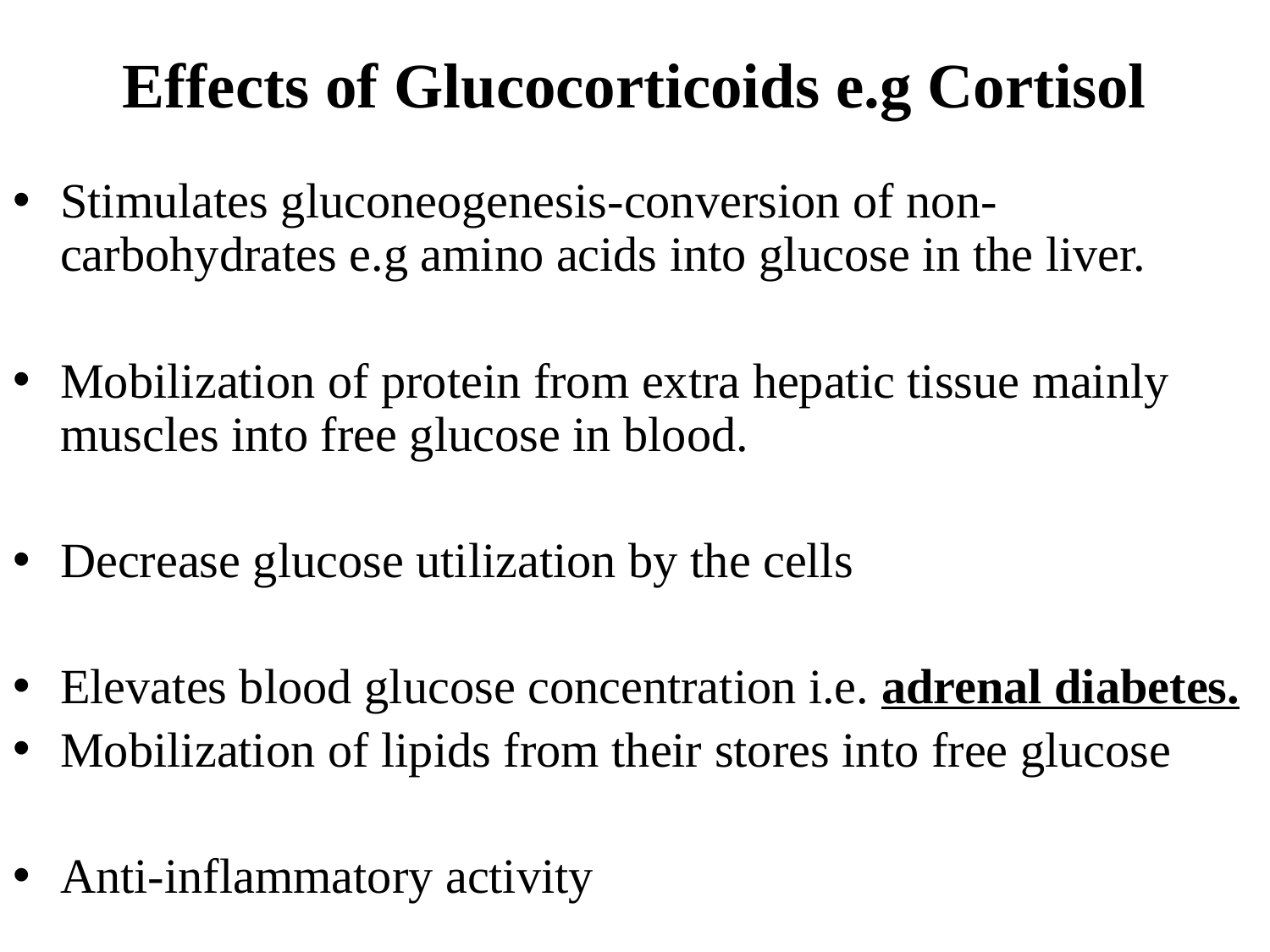

# Effects of Glucocorticoids e.g Cortisol
Stimulates gluconeogenesis-conversion of non-carbohydrates e.g amino acids into glucose in the liver.

Mobilization of protein from extra hepatic tissue mainly muscles into free glucose in blood.

Decrease glucose utilization by the cells

Elevates blood glucose concentration i.e. adrenal diabetes.
Mobilization of lipids from their stores into free glucose

Anti-inflammatory activity